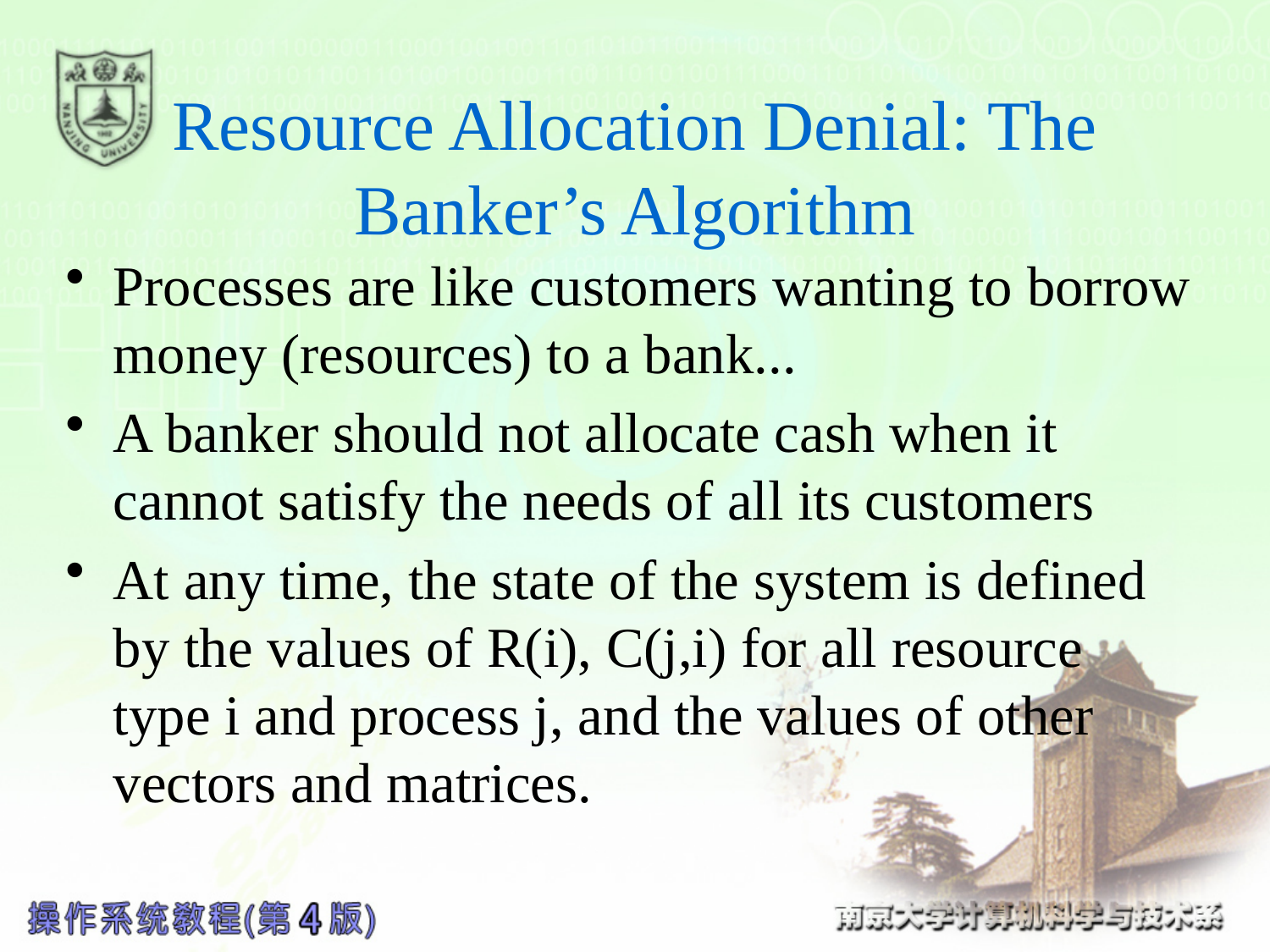

# Resource Allocation Denial: The Banker’s Algorithm
Processes are like customers wanting to borrow money (resources) to a bank...
A banker should not allocate cash when it cannot satisfy the needs of all its customers
At any time, the state of the system is defined by the values of R(i), C(j,i) for all resource type i and process j, and the values of other vectors and matrices.